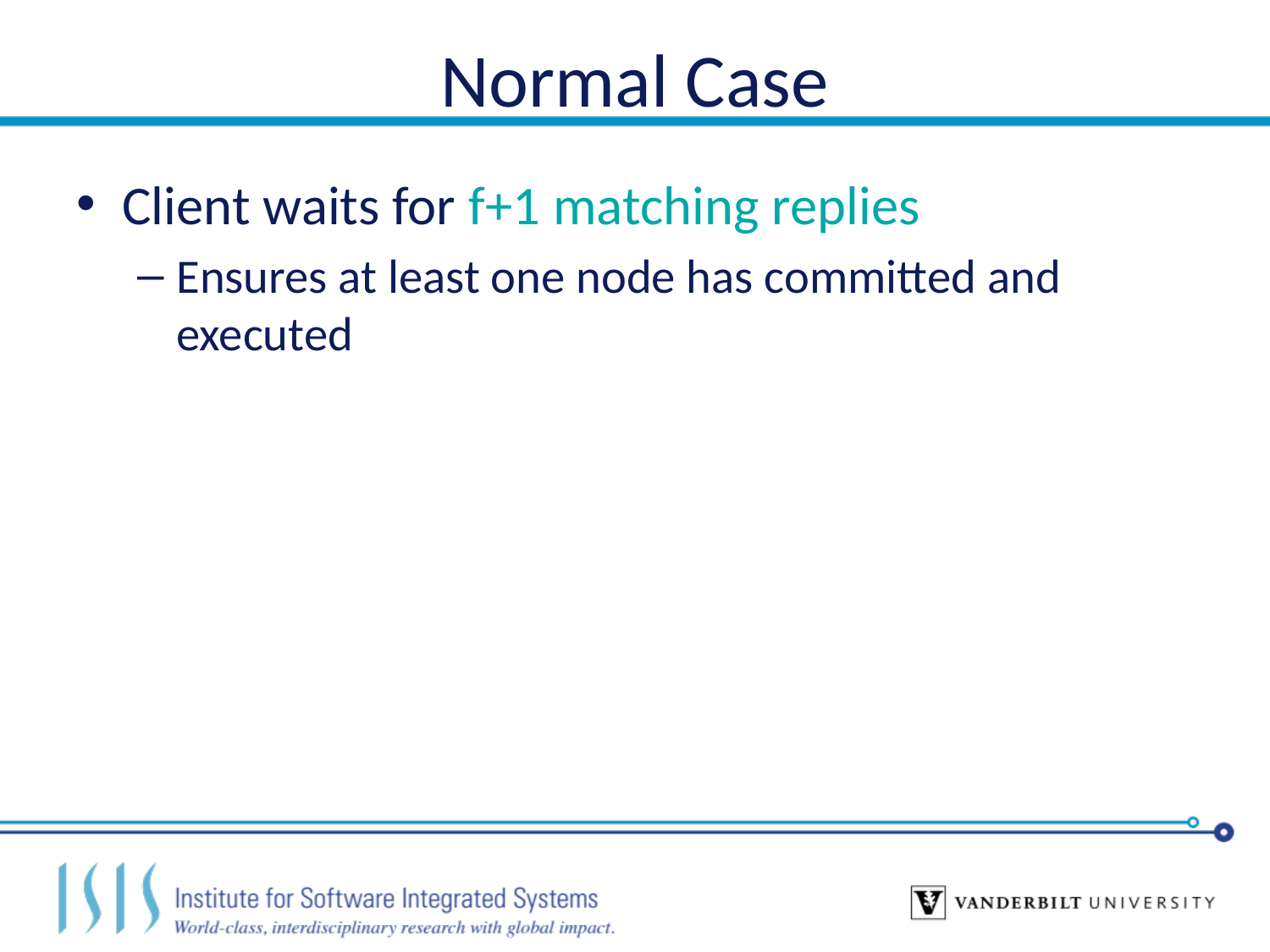

# Normal Case
Client waits for f+1 matching replies
Ensures at least one node has committed and executed